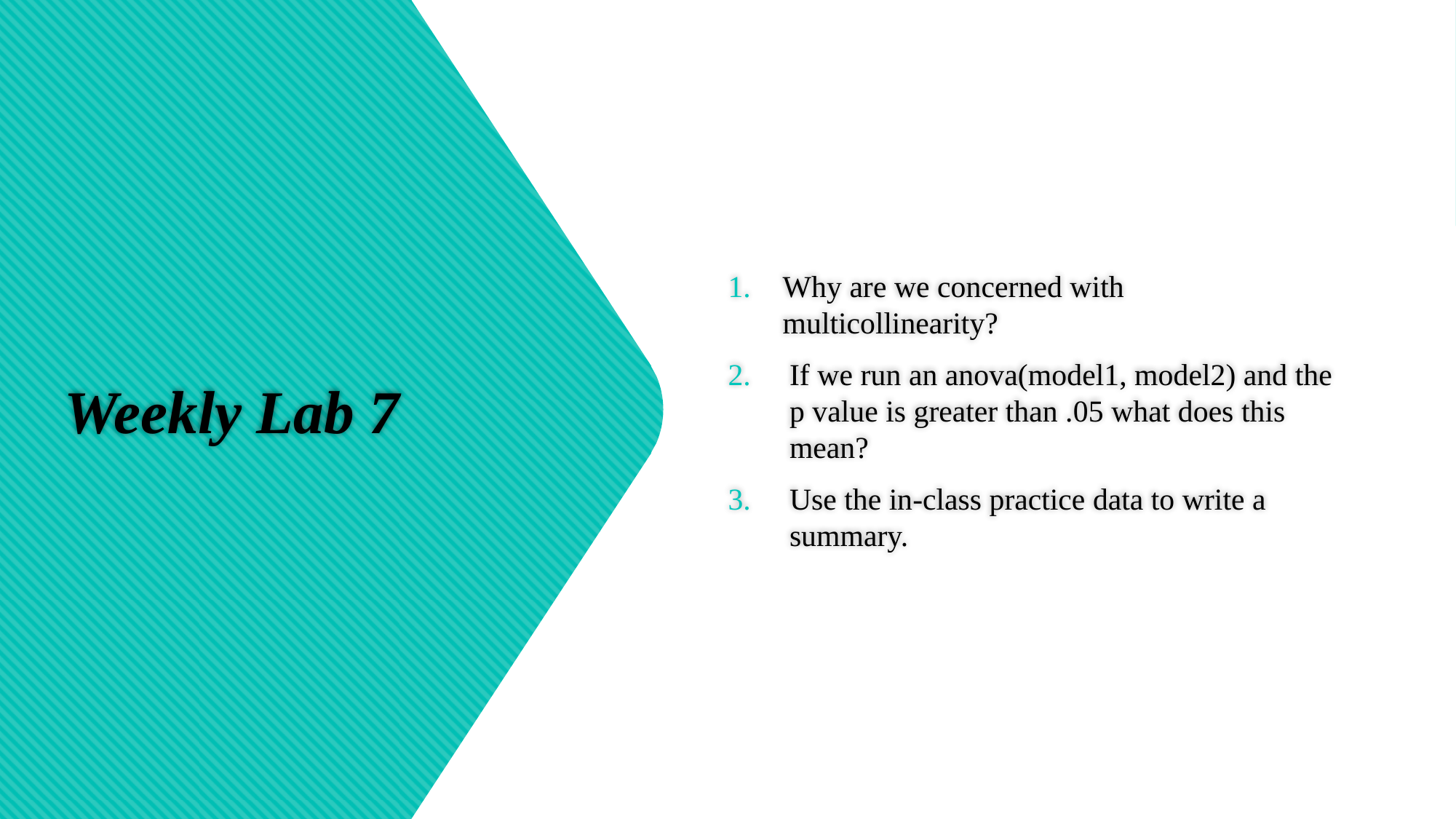

Why are we concerned with multicollinearity?
If we run an anova(model1, model2) and the p value is greater than .05 what does this mean?
Use the in-class practice data to write a summary.
# Weekly Lab 7